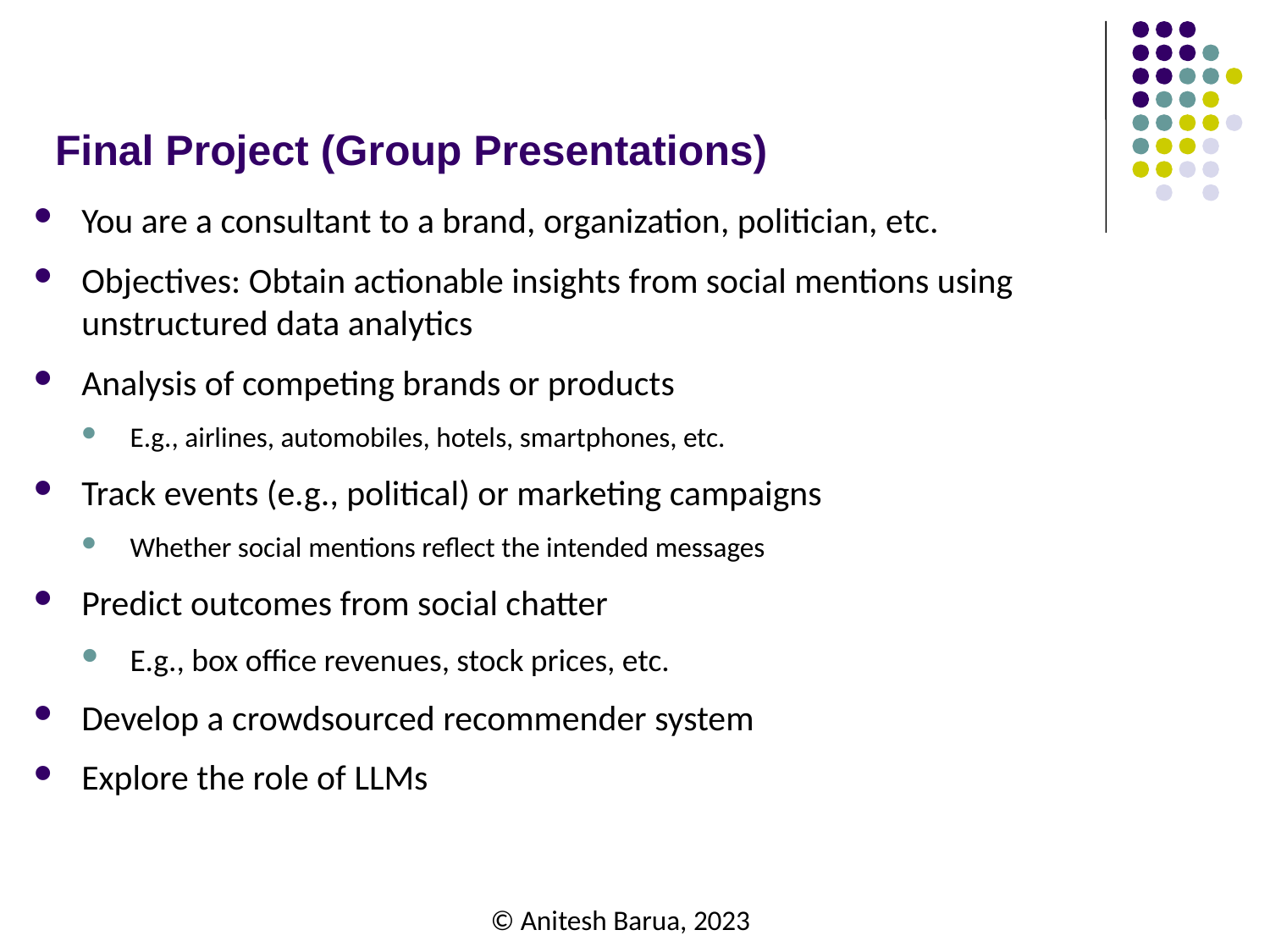

# Final Project (Group Presentations)
You are a consultant to a brand, organization, politician, etc.
Objectives: Obtain actionable insights from social mentions using unstructured data analytics
Analysis of competing brands or products
E.g., airlines, automobiles, hotels, smartphones, etc.
Track events (e.g., political) or marketing campaigns
Whether social mentions reflect the intended messages
Predict outcomes from social chatter
E.g., box office revenues, stock prices, etc.
Develop a crowdsourced recommender system
Explore the role of LLMs

© Anitesh Barua, 2023